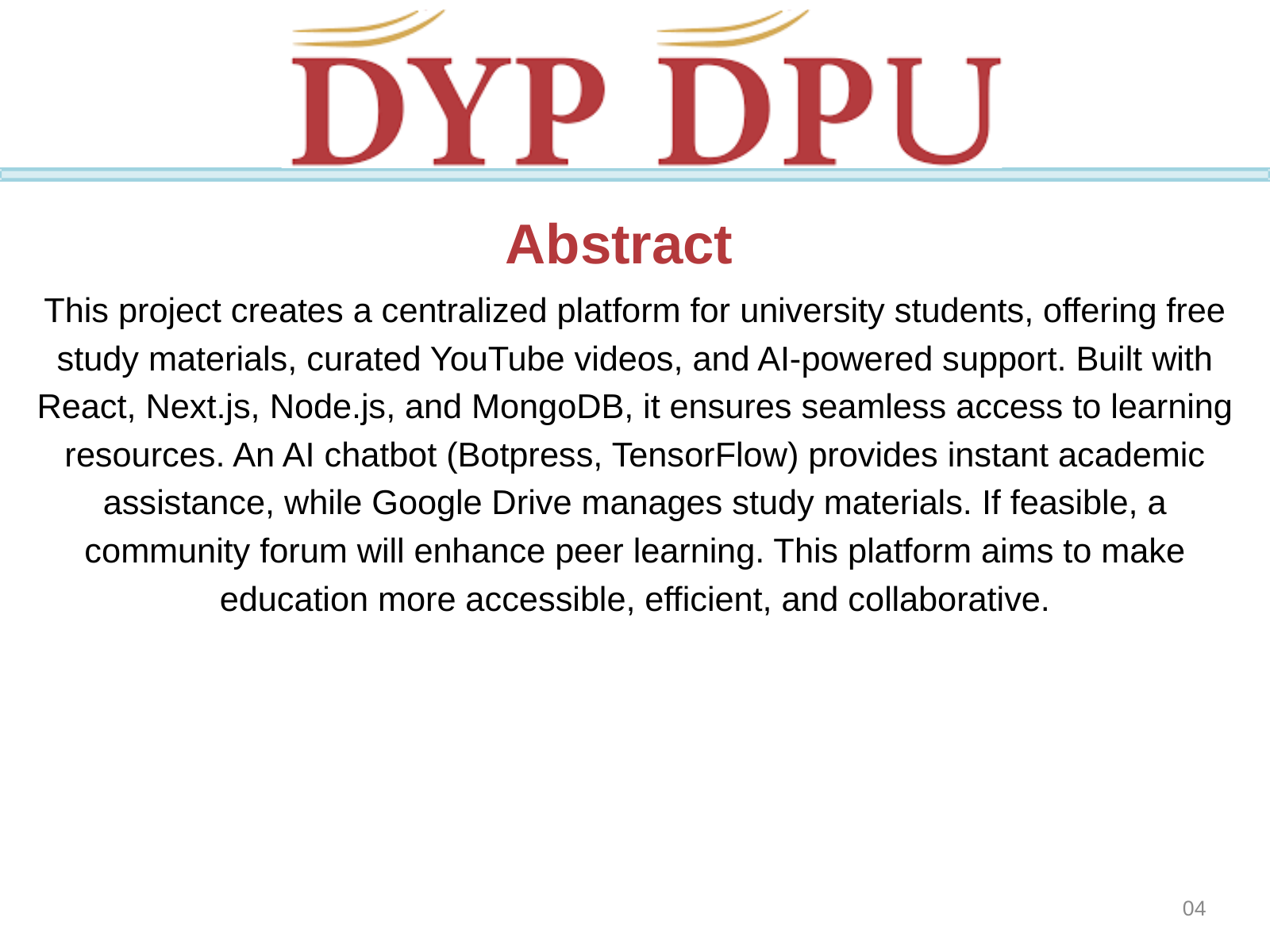

Abstract
This project creates a centralized platform for university students, offering free study materials, curated YouTube videos, and AI-powered support. Built with React, Next.js, Node.js, and MongoDB, it ensures seamless access to learning resources. An AI chatbot (Botpress, TensorFlow) provides instant academic assistance, while Google Drive manages study materials. If feasible, a community forum will enhance peer learning. This platform aims to make education more accessible, efficient, and collaborative.

04